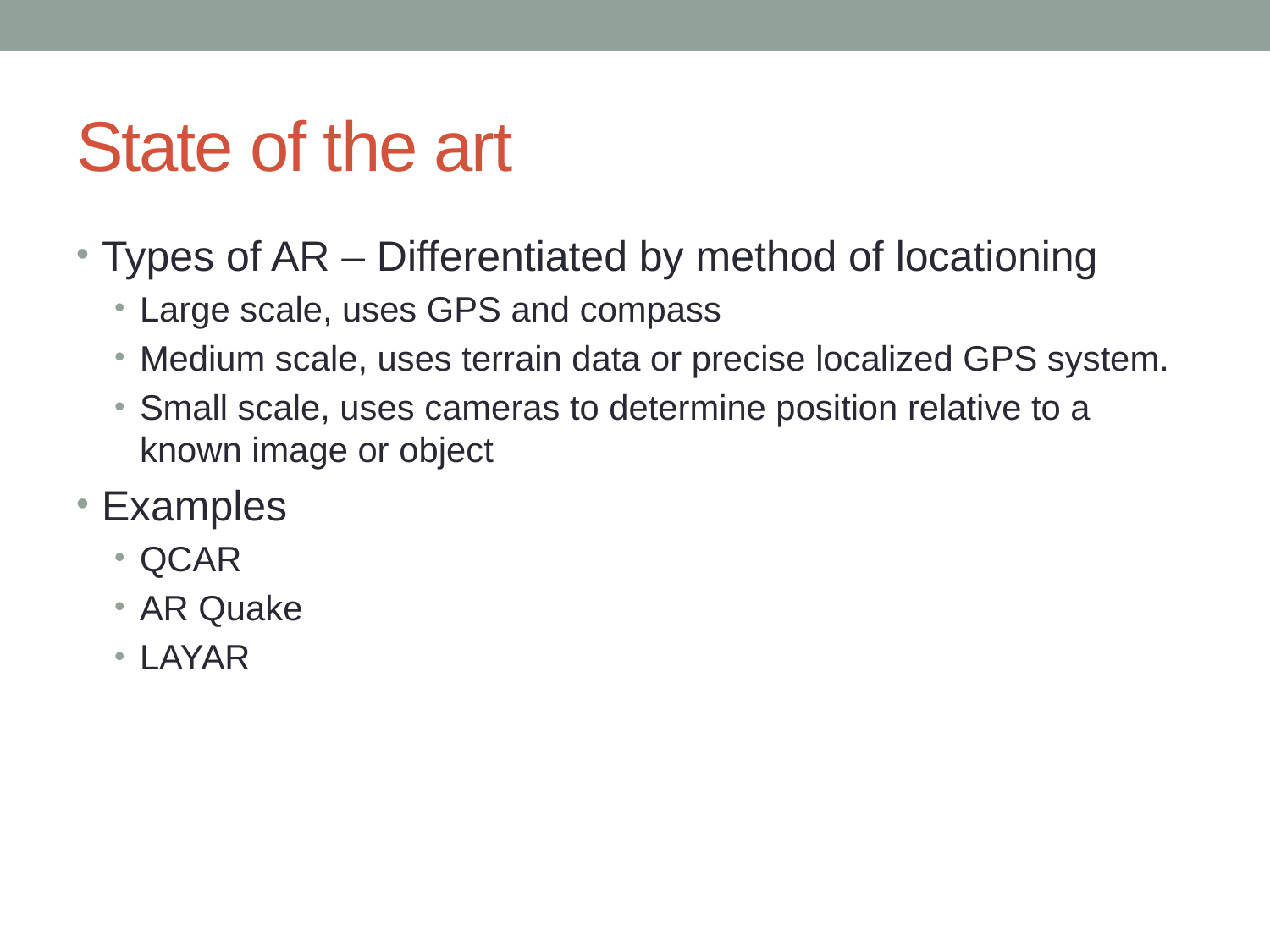

# State of the art
Types of AR – Differentiated by method of locationing
Large scale, uses GPS and compass
Medium scale, uses terrain data or precise localized GPS system.
Small scale, uses cameras to determine position relative to a known image or object
Examples
QCAR
AR Quake
LAYAR